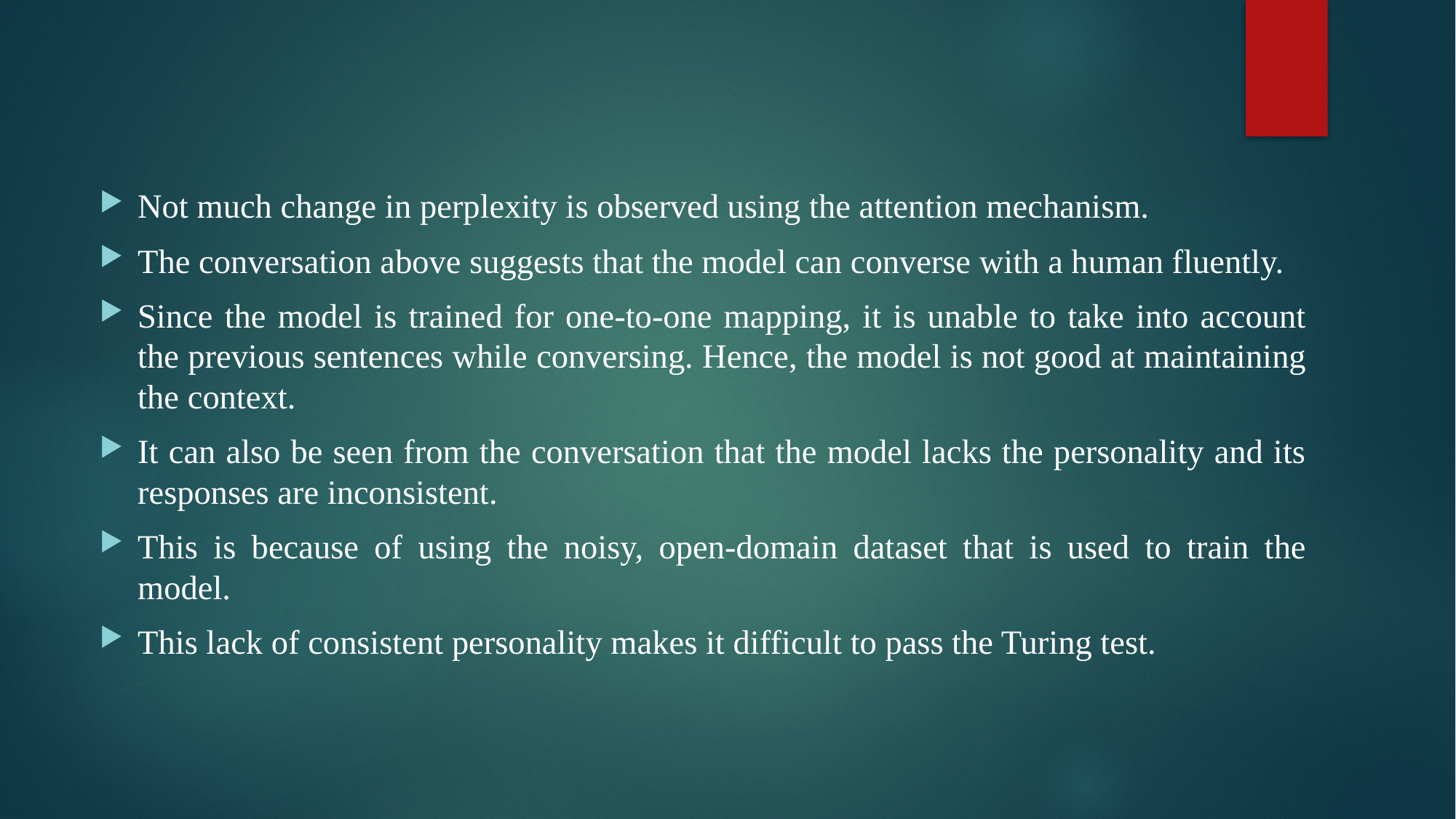

Not much change in perplexity is observed using the attention mechanism.
The conversation above suggests that the model can converse with a human fluently.
Since the model is trained for one-to-one mapping, it is unable to take into account the previous sentences while conversing. Hence, the model is not good at maintaining the context.
It can also be seen from the conversation that the model lacks the personality and its responses are inconsistent.
This is because of using the noisy, open-domain dataset that is used to train the model.
This lack of consistent personality makes it difficult to pass the Turing test.